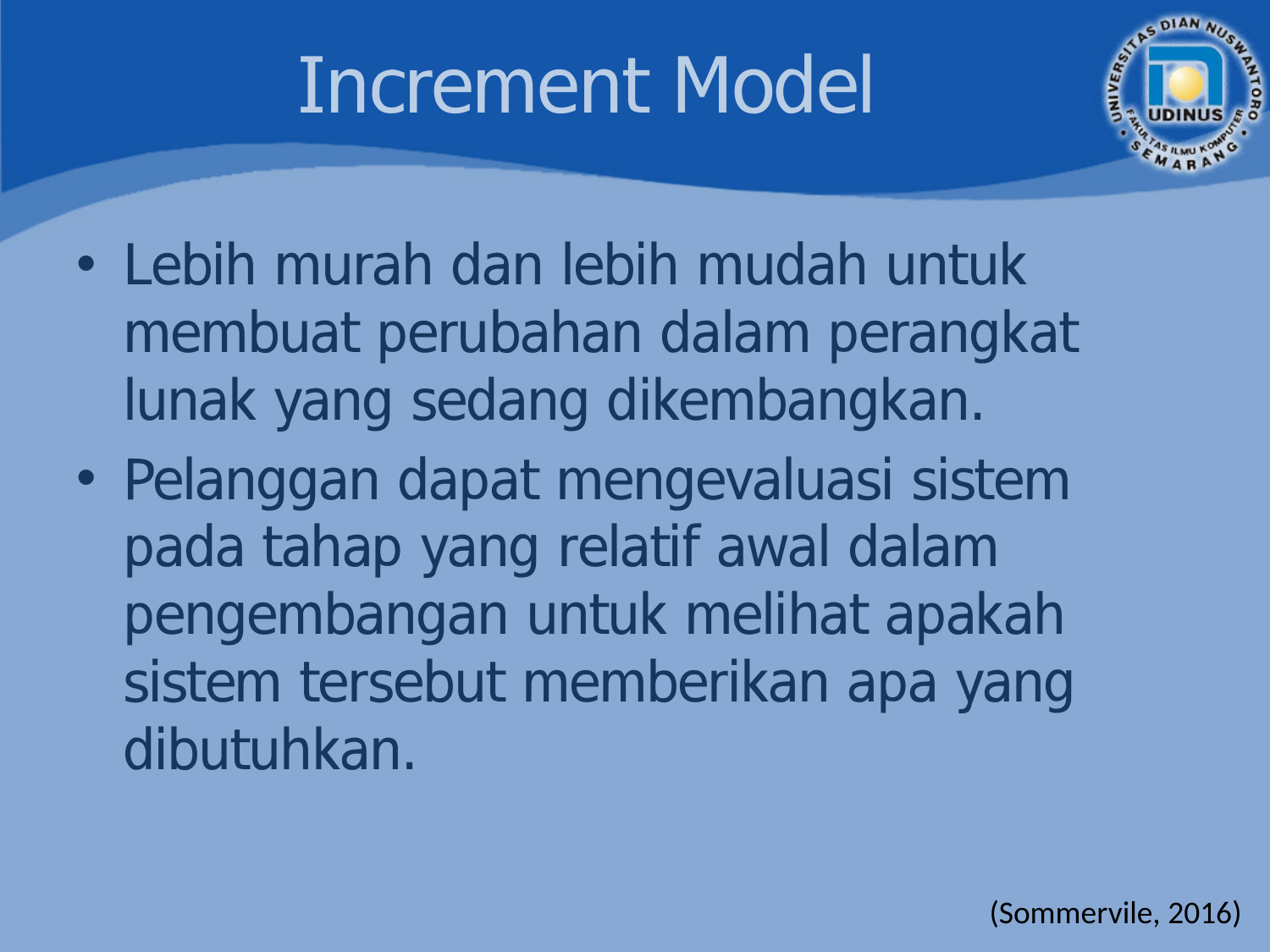

# Increment Model
Lebih murah dan lebih mudah untuk membuat perubahan dalam perangkat lunak yang sedang dikembangkan.
Pelanggan dapat mengevaluasi sistem pada tahap yang relatif awal dalam pengembangan untuk melihat apakah sistem tersebut memberikan apa yang dibutuhkan.
(Sommervile, 2016)